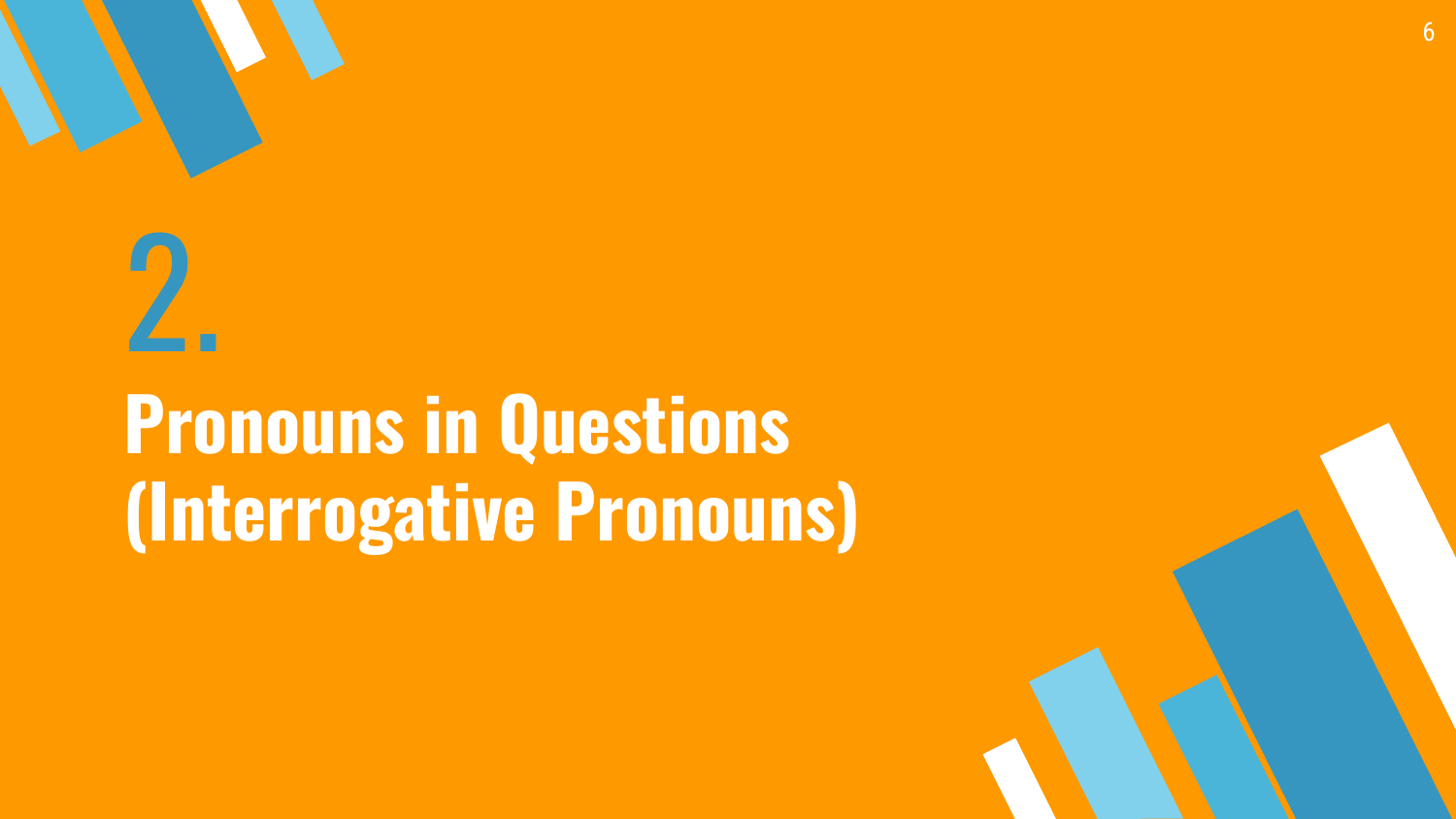

6
# 2.
Pronouns in Questions (Interrogative Pronouns)